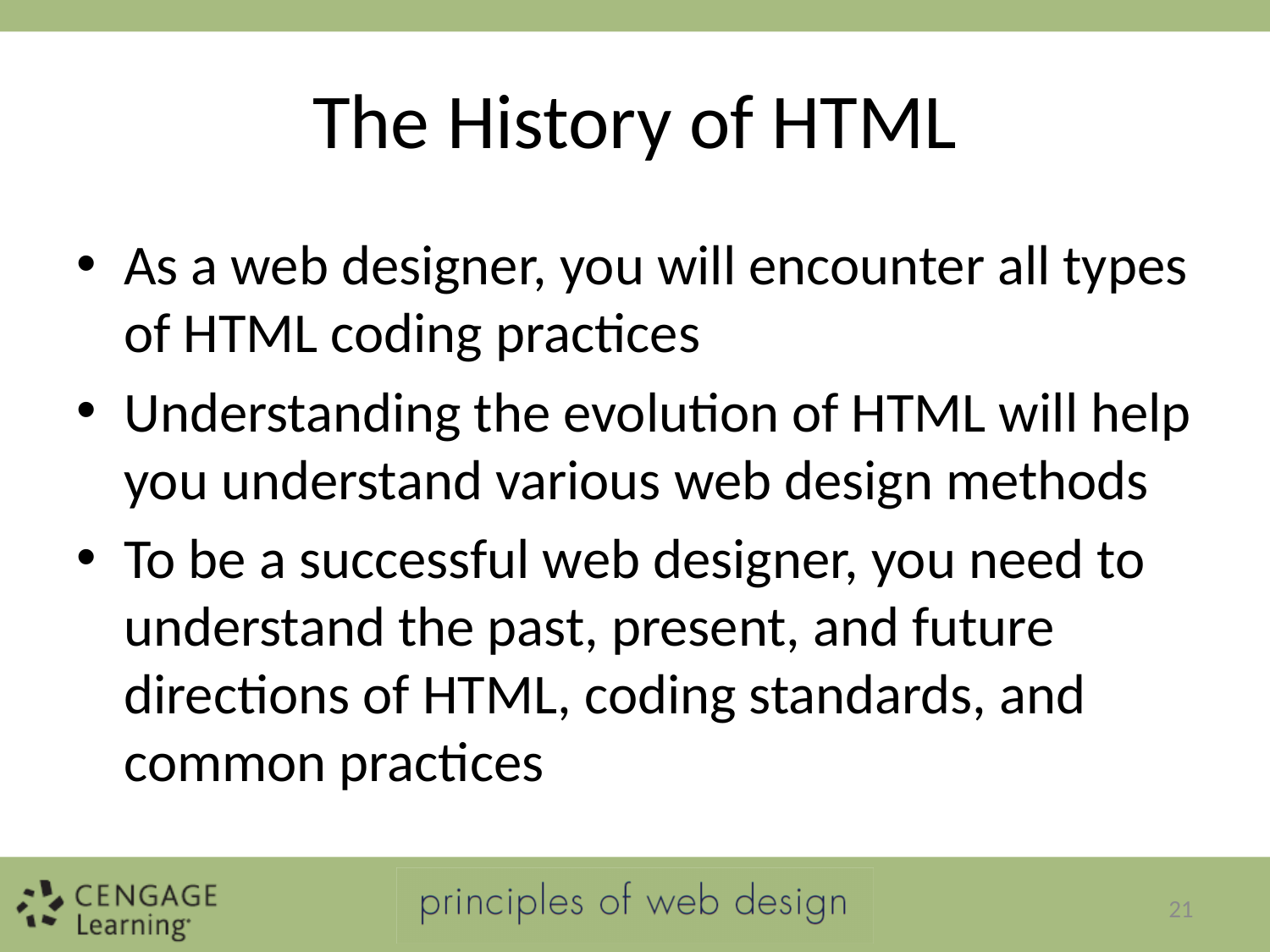

# The History of HTML
As a web designer, you will encounter all types of HTML coding practices
Understanding the evolution of HTML will help you understand various web design methods
To be a successful web designer, you need to understand the past, present, and future directions of HTML, coding standards, and common practices
21